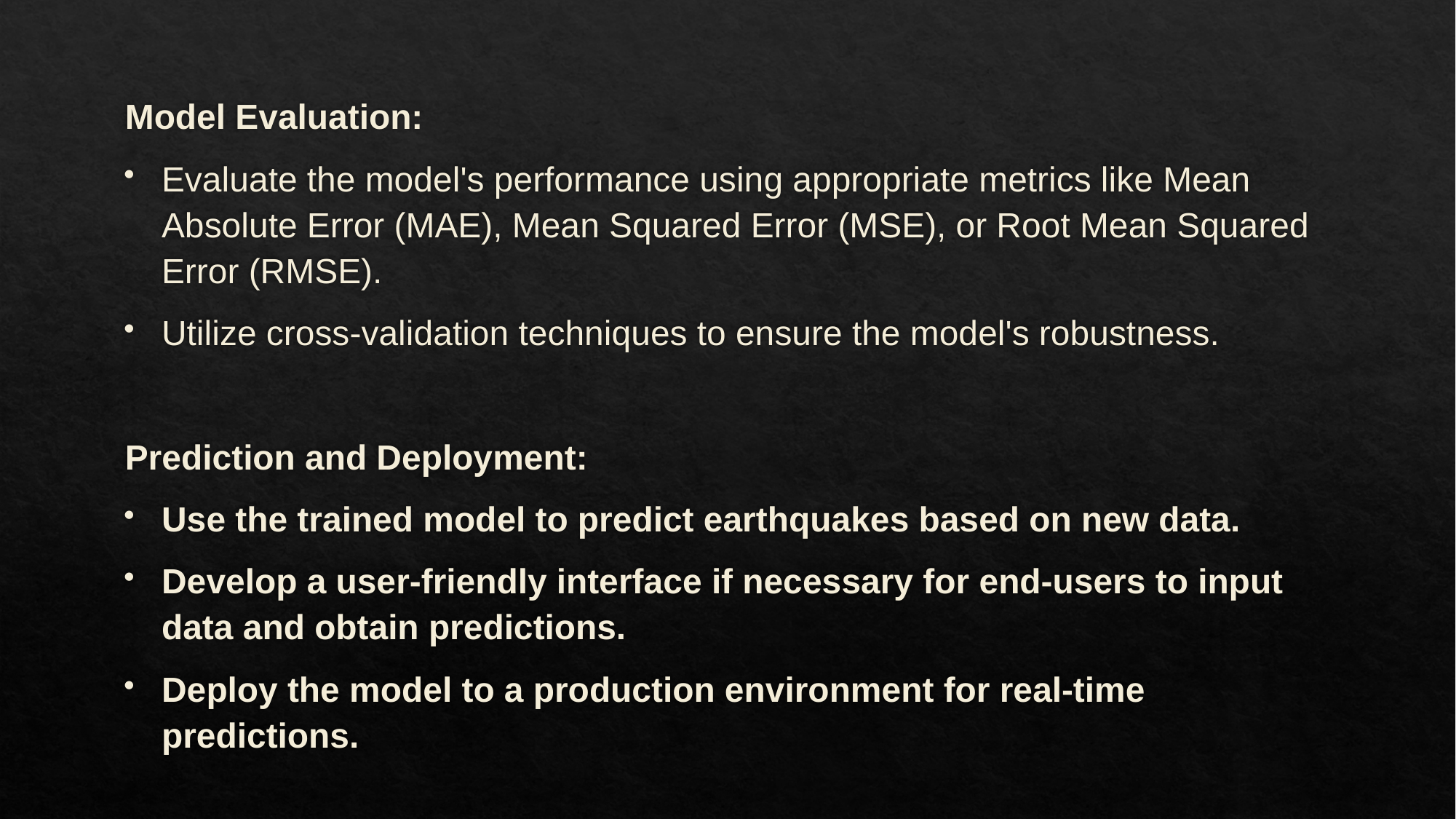

Model Evaluation:
Evaluate the model's performance using appropriate metrics like Mean Absolute Error (MAE), Mean Squared Error (MSE), or Root Mean Squared Error (RMSE).
Utilize cross-validation techniques to ensure the model's robustness.

Prediction and Deployment:
Use the trained model to predict earthquakes based on new data.
Develop a user-friendly interface if necessary for end-users to input data and obtain predictions.
Deploy the model to a production environment for real-time predictions.